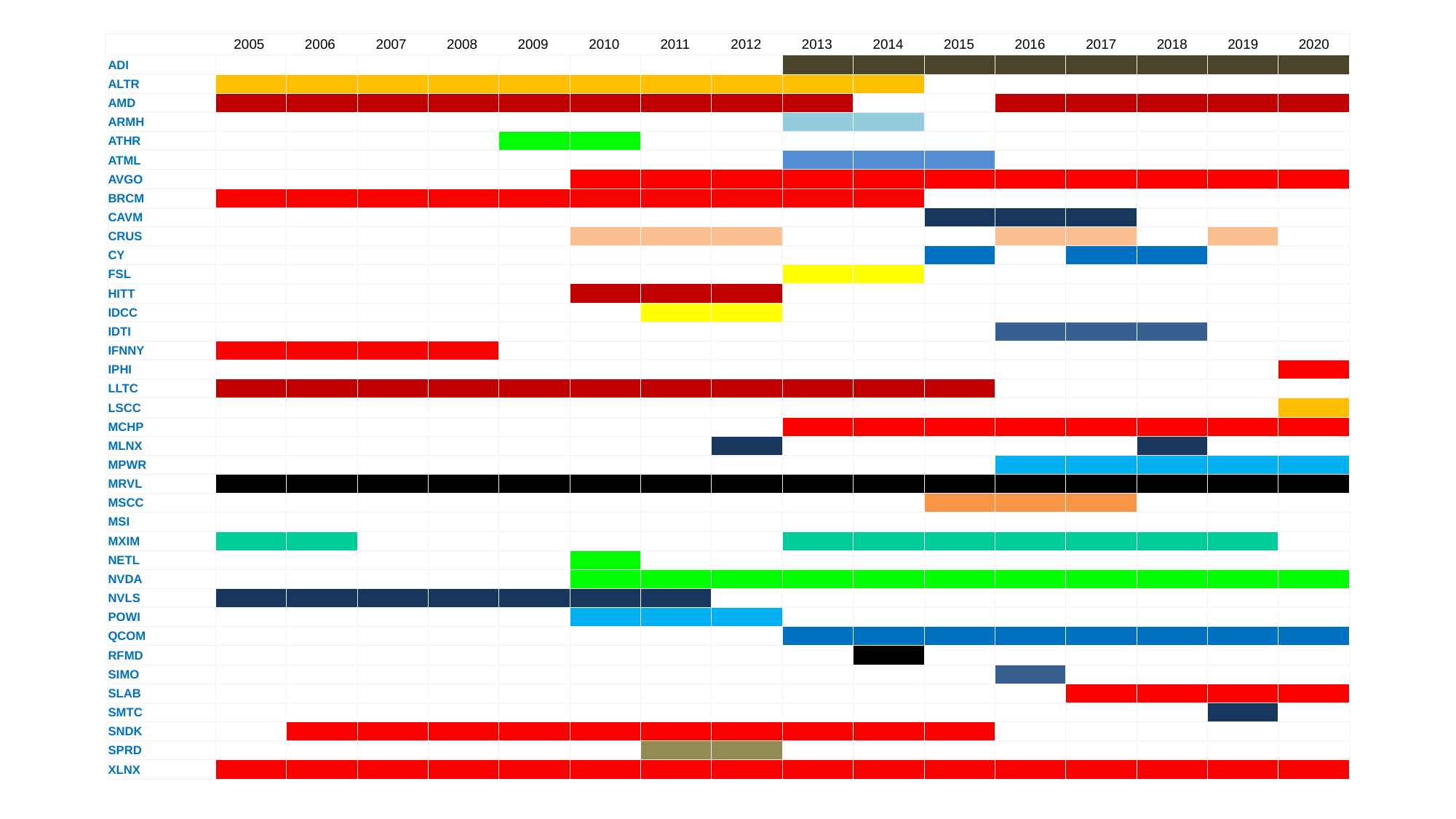

|  | 2005 | 2006 | 2007 | 2008 | 2009 | 2010 | 2011 | 2012 | 2013 | 2014 | 2015 | 2016 | 2017 | 2018 | 2019 | 2020 |
| --- | --- | --- | --- | --- | --- | --- | --- | --- | --- | --- | --- | --- | --- | --- | --- | --- |
| ADI |  |  |  |  |  |  |  |  |  |  |  |  |  |  |  |  |
| --- | --- | --- | --- | --- | --- | --- | --- | --- | --- | --- | --- | --- | --- | --- | --- | --- |
| ALTR |  |  |  |  |  |  |  |  |  |  |  |  |  |  |  |  |
| AMD |  |  |  |  |  |  |  |  |  |  |  |  |  |  |  |  |
| ARMH |  |  |  |  |  |  |  |  |  |  |  |  |  |  |  |  |
| ATHR |  |  |  |  |  |  |  |  |  |  |  |  |  |  |  |  |
| ATML |  |  |  |  |  |  |  |  |  |  |  |  |  |  |  |  |
| AVGO |  |  |  |  |  |  |  |  |  |  |  |  |  |  |  |  |
| BRCM |  |  |  |  |  |  |  |  |  |  |  |  |  |  |  |  |
| CAVM |  |  |  |  |  |  |  |  |  |  |  |  |  |  |  |  |
| CRUS |  |  |  |  |  |  |  |  |  |  |  |  |  |  |  |  |
| CY |  |  |  |  |  |  |  |  |  |  |  |  |  |  |  |  |
| FSL |  |  |  |  |  |  |  |  |  |  |  |  |  |  |  |  |
| HITT |  |  |  |  |  |  |  |  |  |  |  |  |  |  |  |  |
| IDCC |  |  |  |  |  |  |  |  |  |  |  |  |  |  |  |  |
| IDTI |  |  |  |  |  |  |  |  |  |  |  |  |  |  |  |  |
| IFNNY |  |  |  |  |  |  |  |  |  |  |  |  |  |  |  |  |
| IPHI |  |  |  |  |  |  |  |  |  |  |  |  |  |  |  |  |
| LLTC |  |  |  |  |  |  |  |  |  |  |  |  |  |  |  |  |
| LSCC |  |  |  |  |  |  |  |  |  |  |  |  |  |  |  |  |
| MCHP |  |  |  |  |  |  |  |  |  |  |  |  |  |  |  |  |
| MLNX |  |  |  |  |  |  |  |  |  |  |  |  |  |  |  |  |
| MPWR |  |  |  |  |  |  |  |  |  |  |  |  |  |  |  |  |
| MRVL |  |  |  |  |  |  |  |  |  |  |  |  |  |  |  |  |
| MSCC |  |  |  |  |  |  |  |  |  |  |  |  |  |  |  |  |
| MSI |  |  |  |  |  |  |  |  |  |  |  |  |  |  |  |  |
| MXIM |  |  |  |  |  |  |  |  |  |  |  |  |  |  |  |  |
| NETL |  |  |  |  |  |  |  |  |  |  |  |  |  |  |  |  |
| NVDA |  |  |  |  |  |  |  |  |  |  |  |  |  |  |  |  |
| NVLS |  |  |  |  |  |  |  |  |  |  |  |  |  |  |  |  |
| POWI |  |  |  |  |  |  |  |  |  |  |  |  |  |  |  |  |
| QCOM |  |  |  |  |  |  |  |  |  |  |  |  |  |  |  |  |
| RFMD |  |  |  |  |  |  |  |  |  |  |  |  |  |  |  |  |
| SIMO |  |  |  |  |  |  |  |  |  |  |  |  |  |  |  |  |
| SLAB |  |  |  |  |  |  |  |  |  |  |  |  |  |  |  |  |
| SMTC |  |  |  |  |  |  |  |  |  |  |  |  |  |  |  |  |
| SNDK |  |  |  |  |  |  |  |  |  |  |  |  |  |  |  |  |
| SPRD |  |  |  |  |  |  |  |  |  |  |  |  |  |  |  |  |
| XLNX |  |  |  |  |  |  |  |  |  |  |  |  |  |  |  |  |